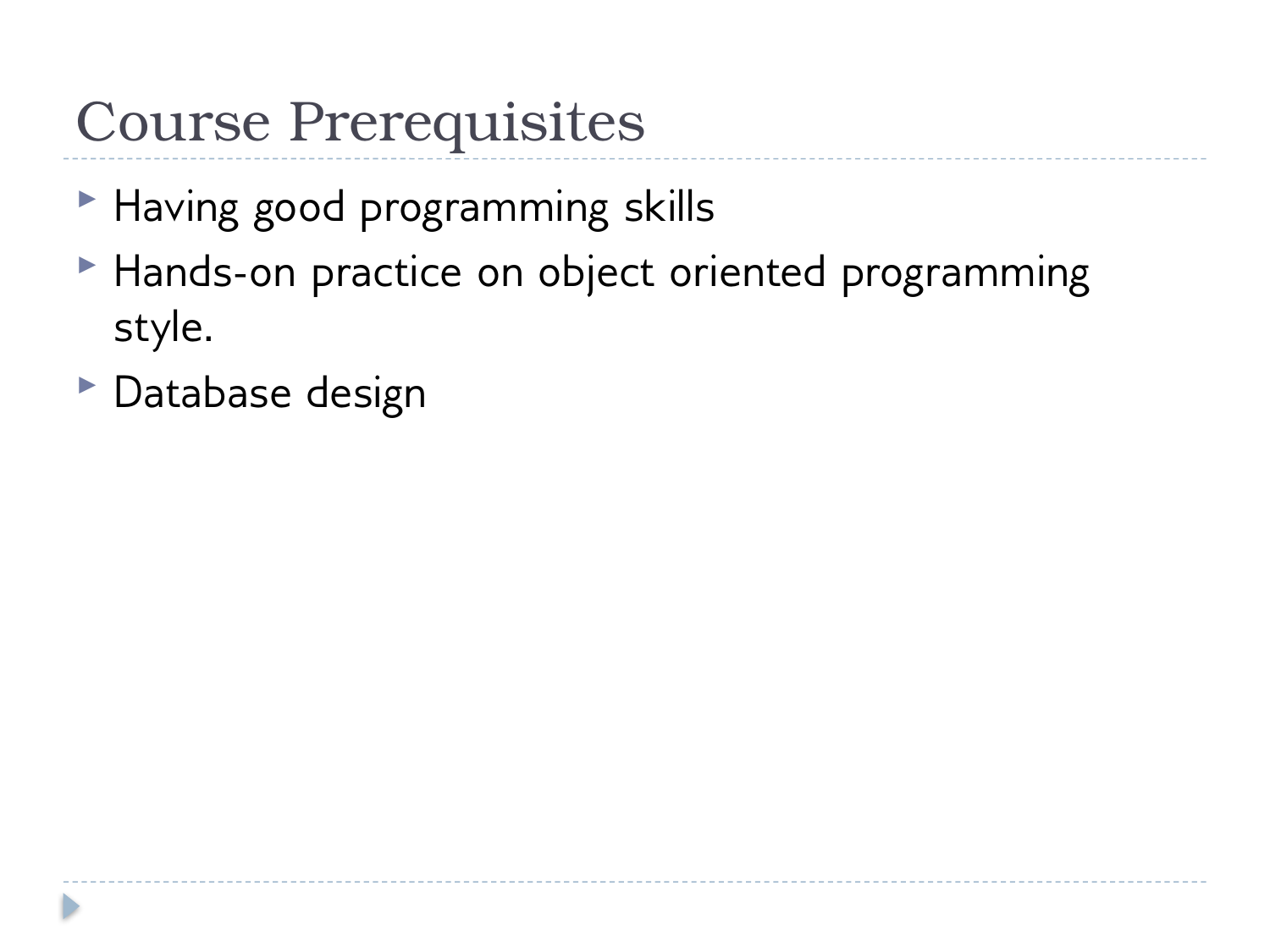

# Course Prerequisites
Having good programming skills
Hands-on practice on object oriented programming style.
Database design